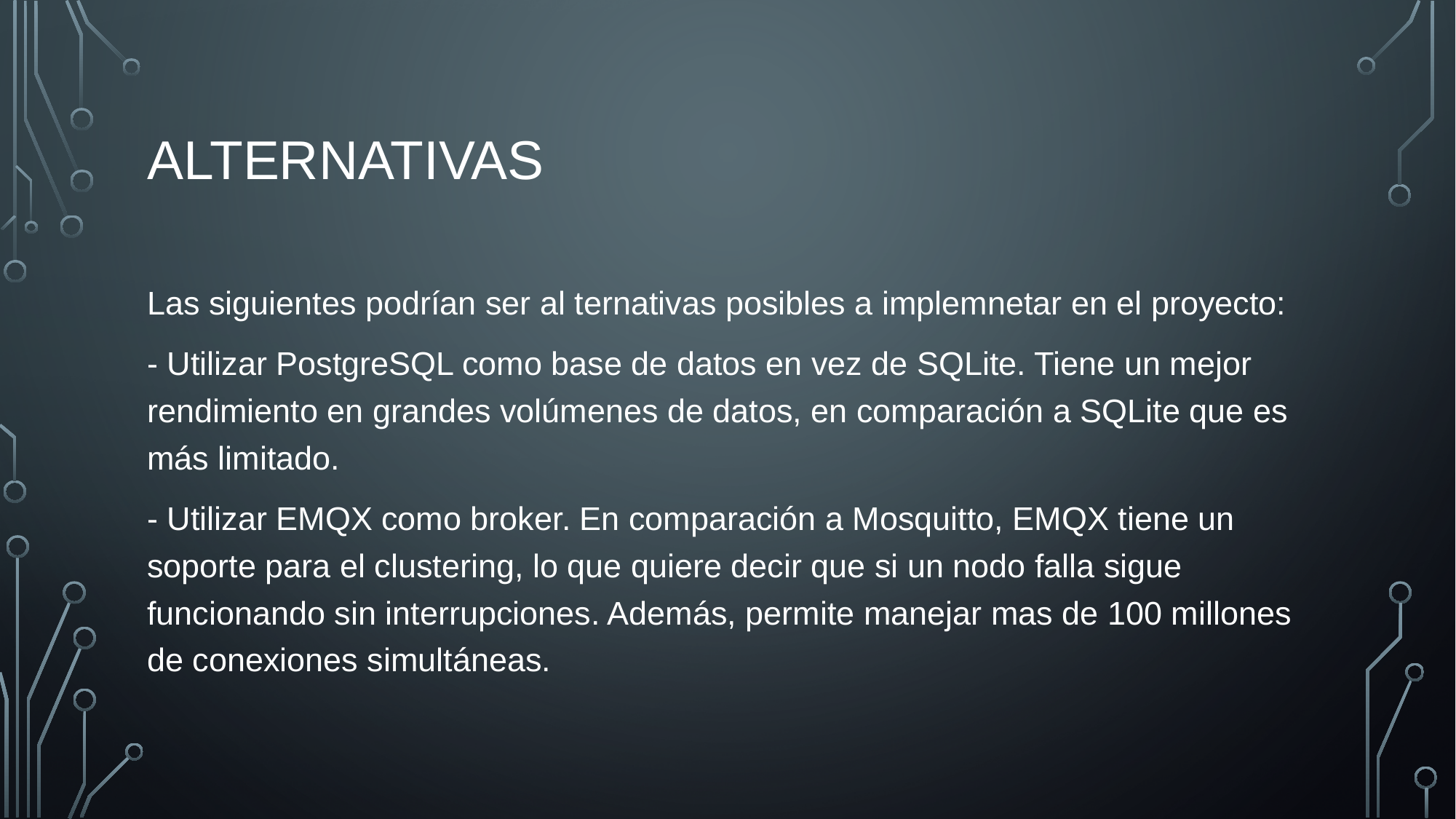

# alternativas
Las siguientes podrían ser al ternativas posibles a implemnetar en el proyecto:
- Utilizar PostgreSQL como base de datos en vez de SQLite. Tiene un mejor rendimiento en grandes volúmenes de datos, en comparación a SQLite que es más limitado.
- Utilizar EMQX como broker. En comparación a Mosquitto, EMQX tiene un soporte para el clustering, lo que quiere decir que si un nodo falla sigue funcionando sin interrupciones. Además, permite manejar mas de 100 millones de conexiones simultáneas.